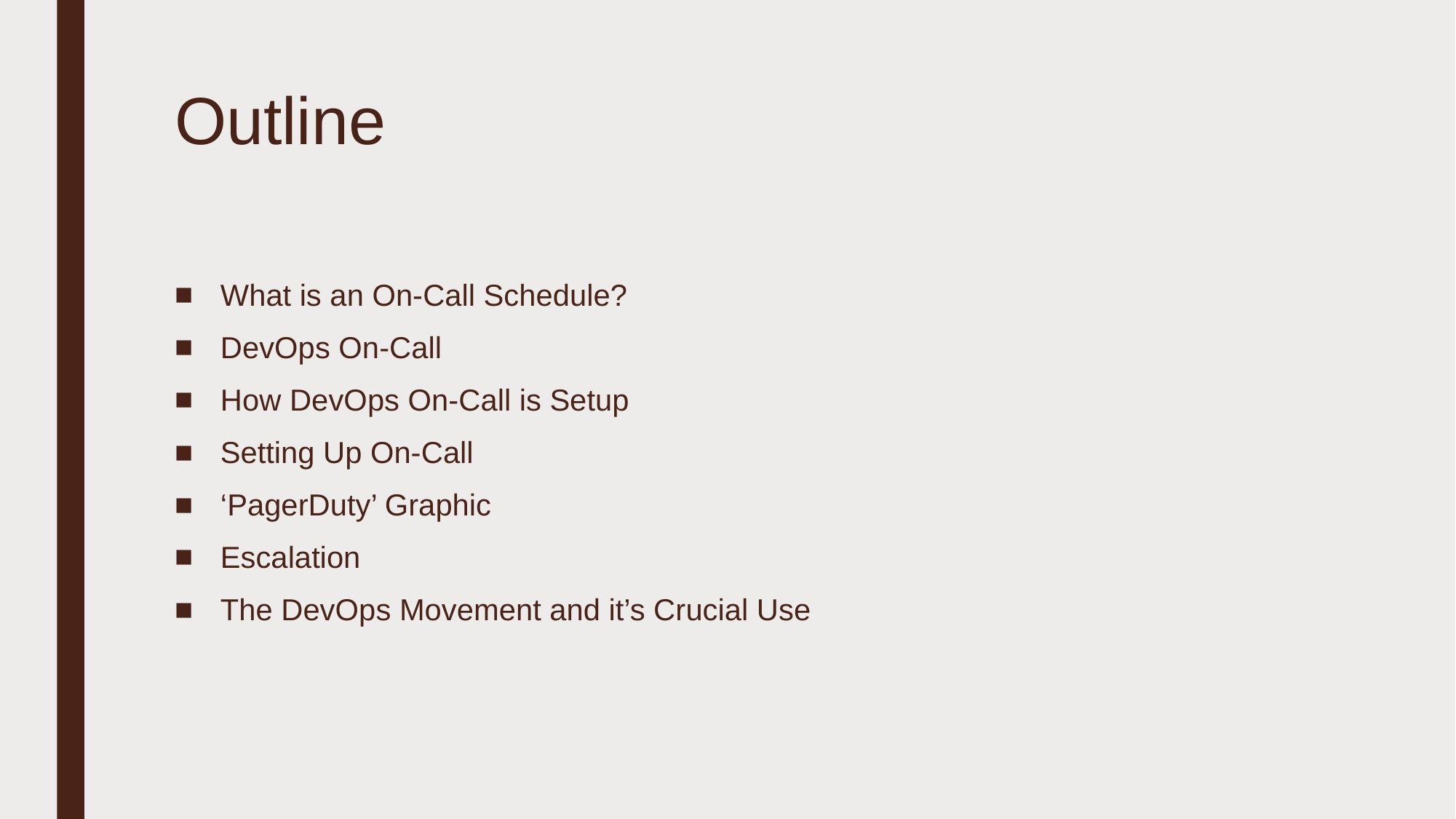

# Outline
What is an On-Call Schedule?
DevOps On-Call
How DevOps On-Call is Setup
Setting Up On-Call
‘PagerDuty’ Graphic
Escalation
The DevOps Movement and it’s Crucial Use